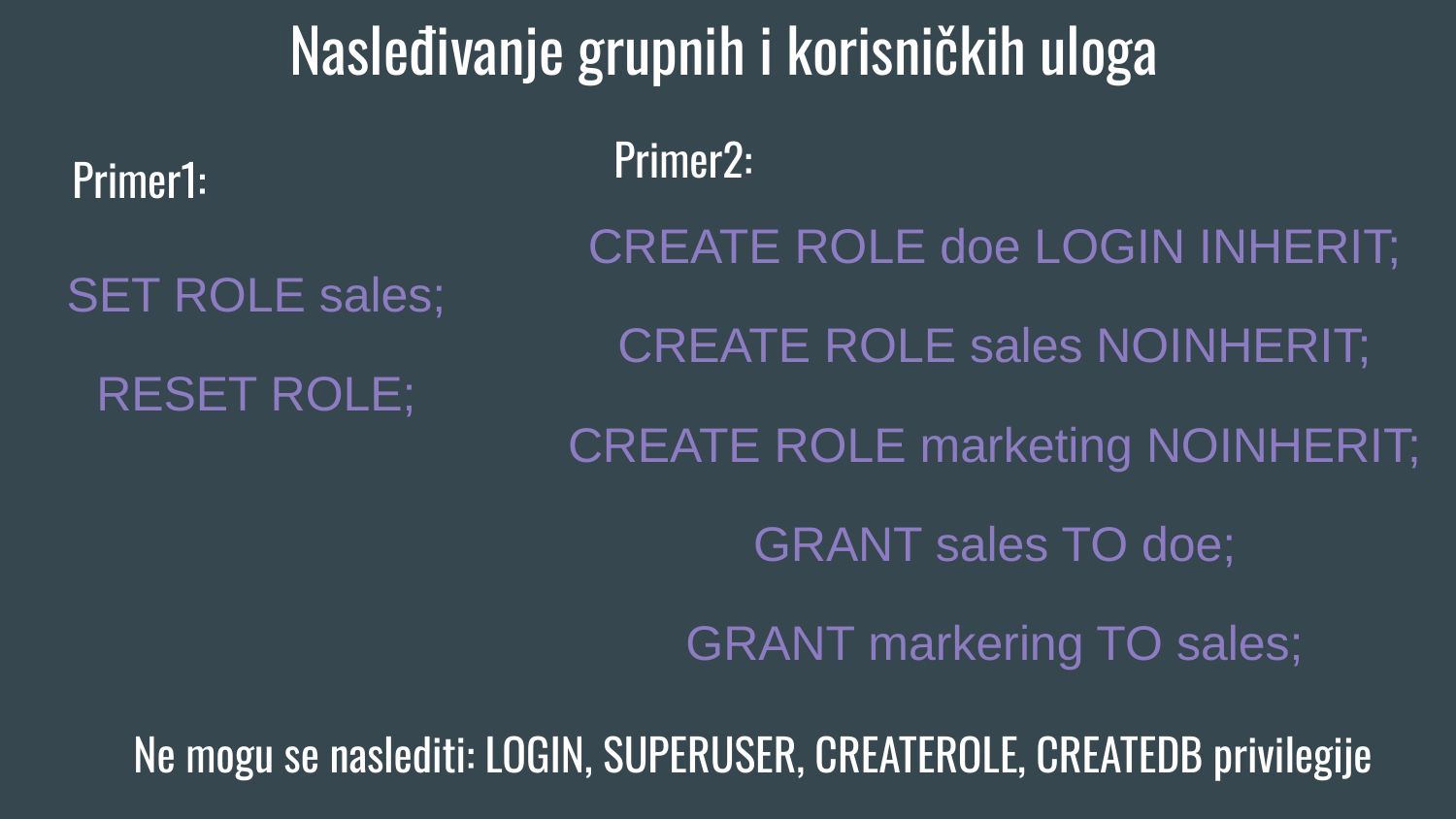

# Nasleđivanje grupnih i korisničkih uloga
Primer2:
Primer1:
CREATE ROLE doe LOGIN INHERIT;
CREATE ROLE sales NOINHERIT;
CREATE ROLE marketing NOINHERIT;
GRANT sales TO doe;
GRANT markering TO sales;

SET ROLE sales;
RESET ROLE;

Ne mogu se naslediti: LOGIN, SUPERUSER, CREATEROLE, CREATEDB privilegije